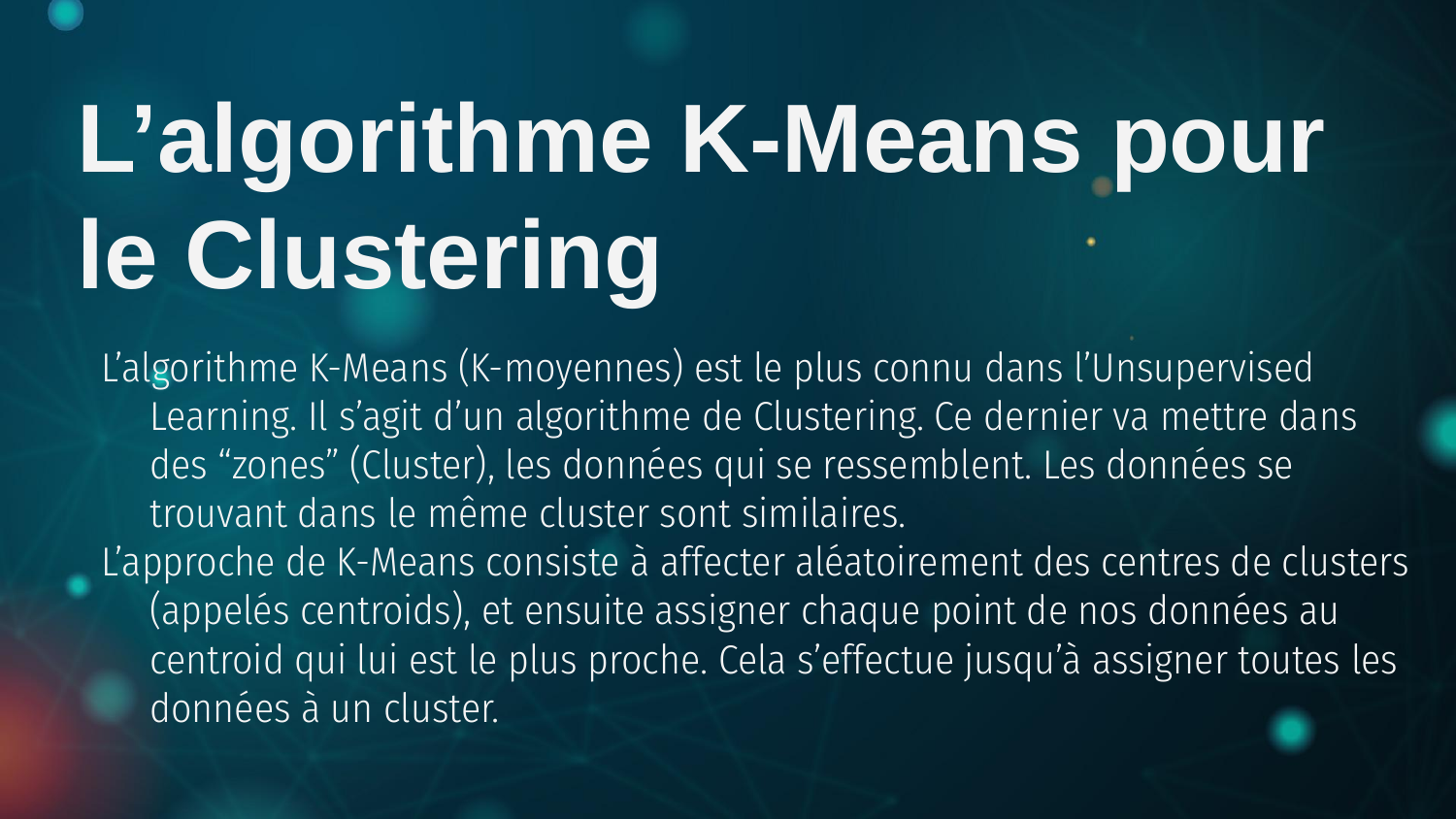

# L’algorithme K-Means pour le Clustering
L’algorithme K-Means (K-moyennes) est le plus connu dans l’Unsupervised Learning. Il s’agit d’un algorithme de Clustering. Ce dernier va mettre dans des “zones” (Cluster), les données qui se ressemblent. Les données se trouvant dans le même cluster sont similaires.
L’approche de K-Means consiste à affecter aléatoirement des centres de clusters (appelés centroids), et ensuite assigner chaque point de nos données au centroid qui lui est le plus proche. Cela s’effectue jusqu’à assigner toutes les données à un cluster.